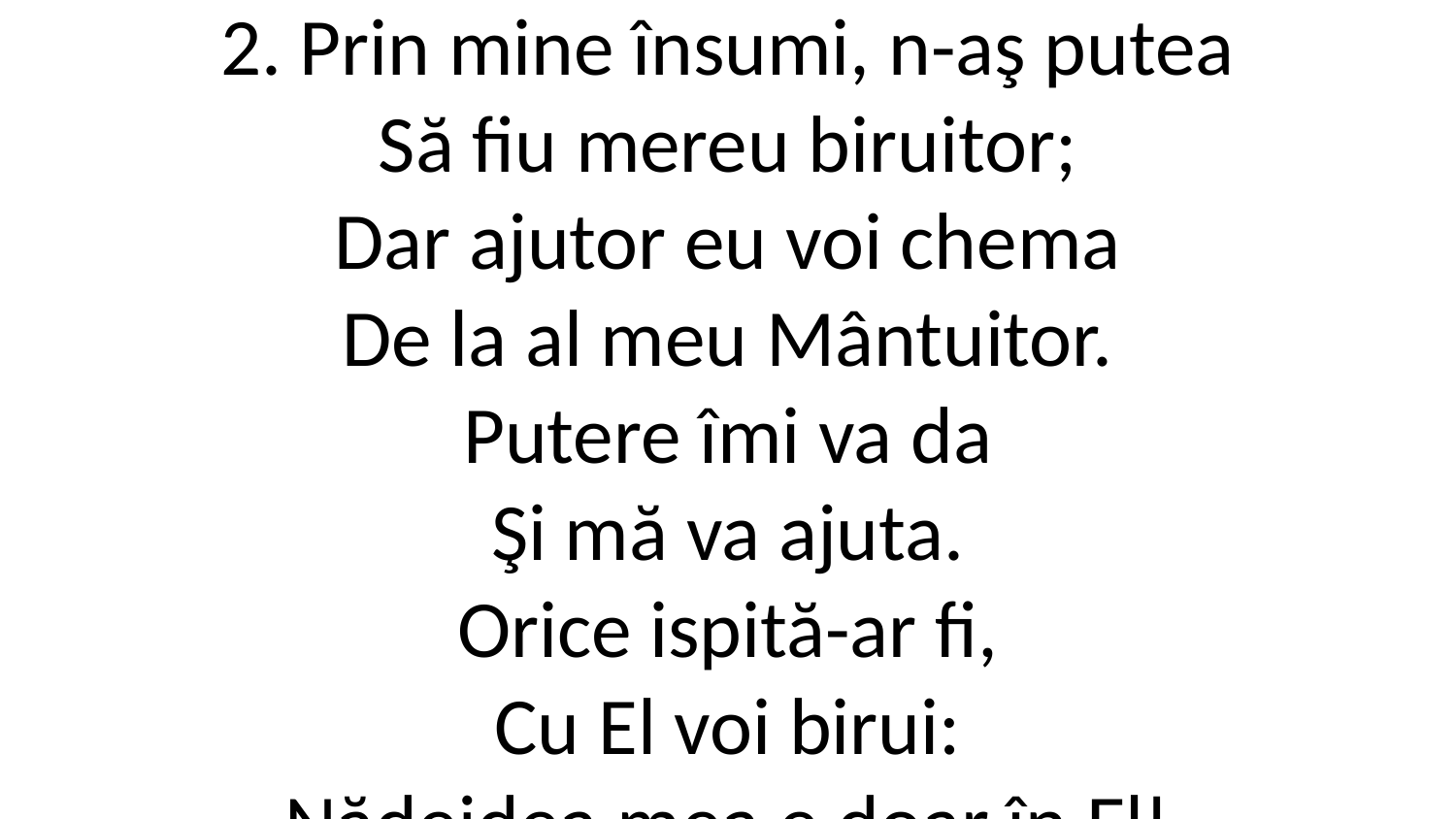

2. Prin mine însumi, n-aş putea
Să fiu mereu biruitor;
Dar ajutor eu voi chema
De la al meu Mântuitor.
Putere îmi va da
Şi mă va ajuta.
Orice ispită-ar fi,
Cu El voi birui:
Nădejdea mea e doar în El!